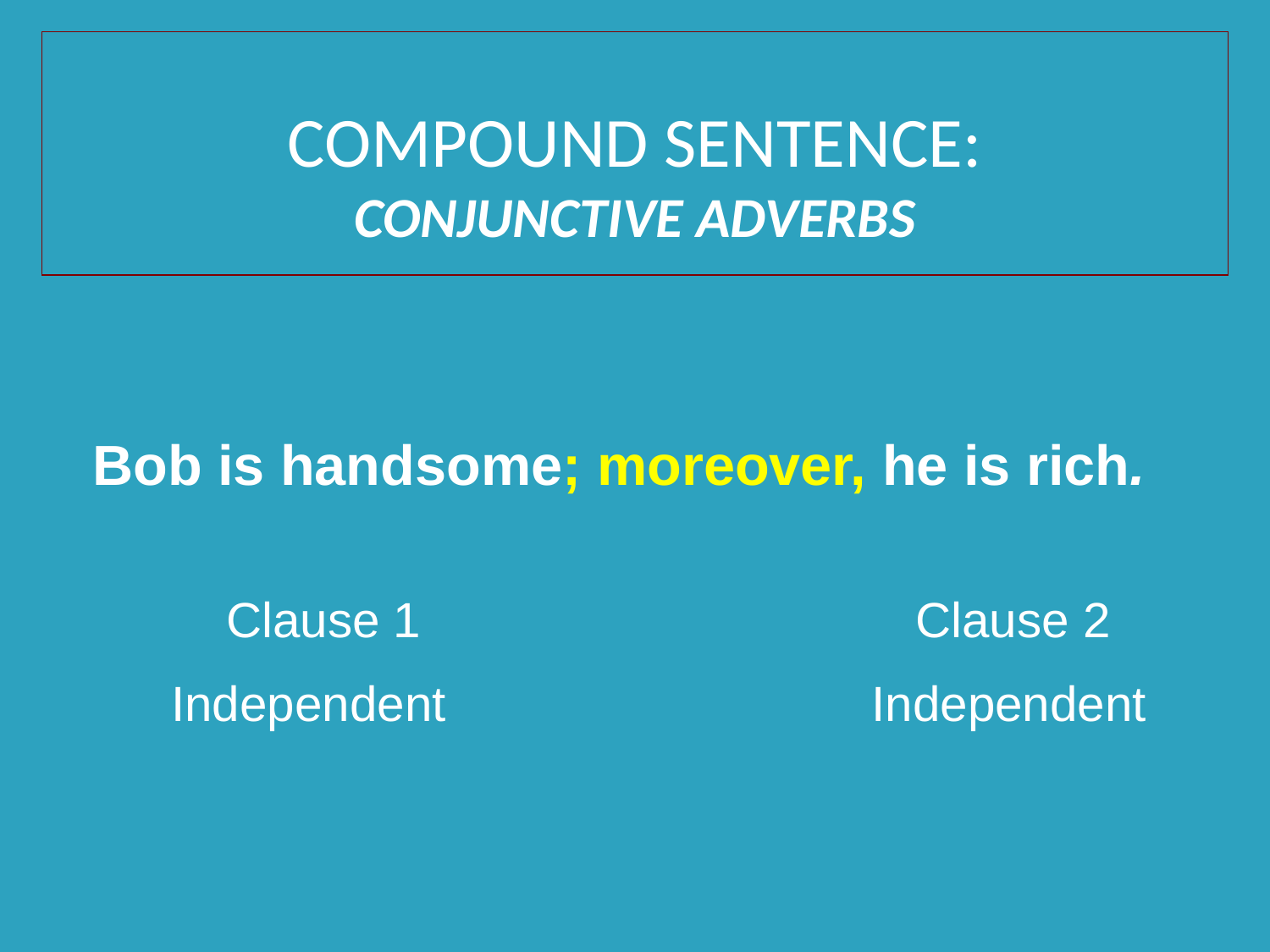

# COMPOUND SENTENCE: CONJUNCTIVE ADVERBS

Bob is handsome; moreover, he is rich.
    Clause 1                                    Clause 2
Independent                               Independent